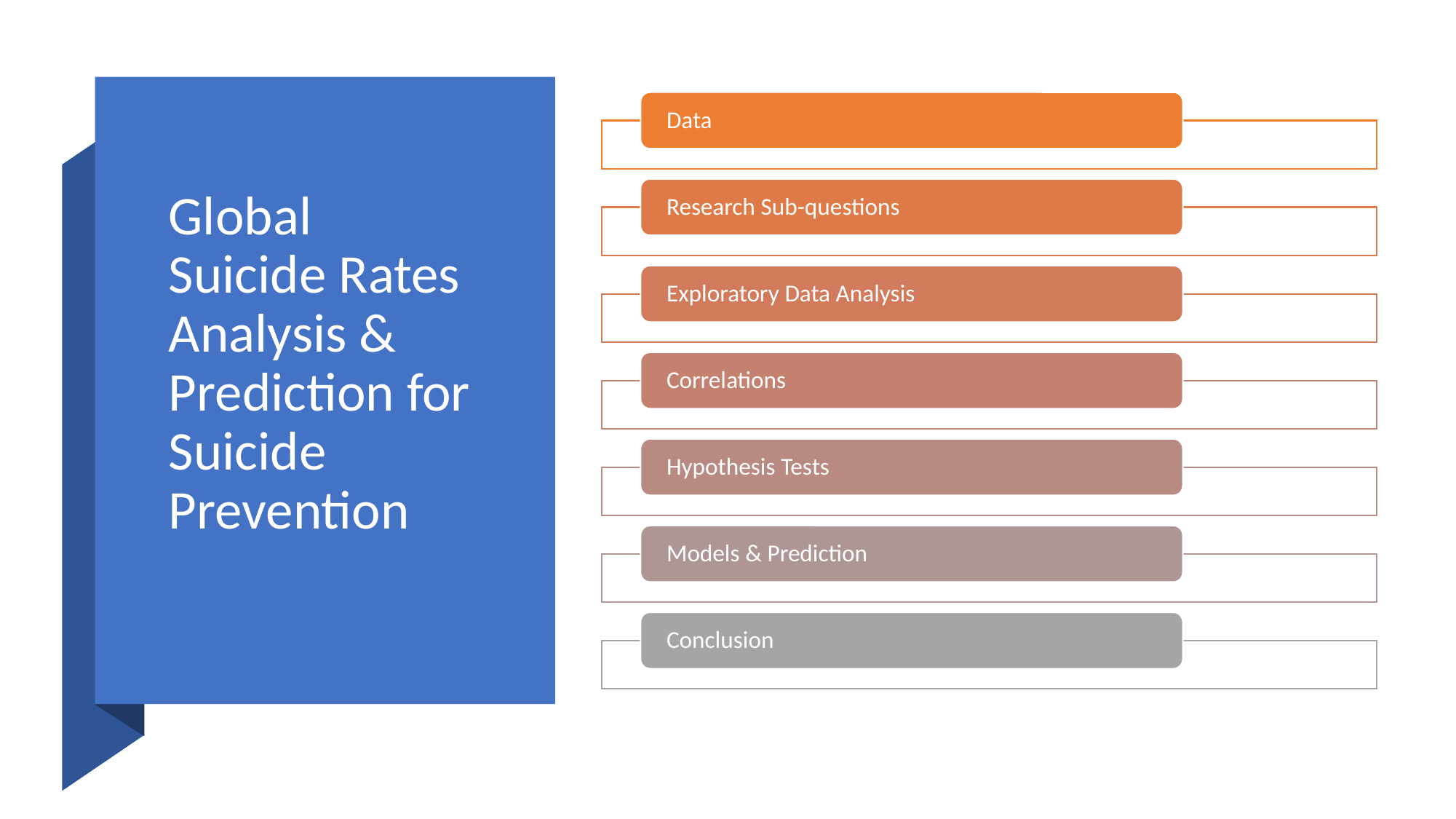

Data
Research Sub-questions
Exploratory Data Analysis
Correlations
Hypothesis Tests
Models & Prediction
Conclusion

# Global Suicide Rates Analysis & Prediction for Suicide Prevention